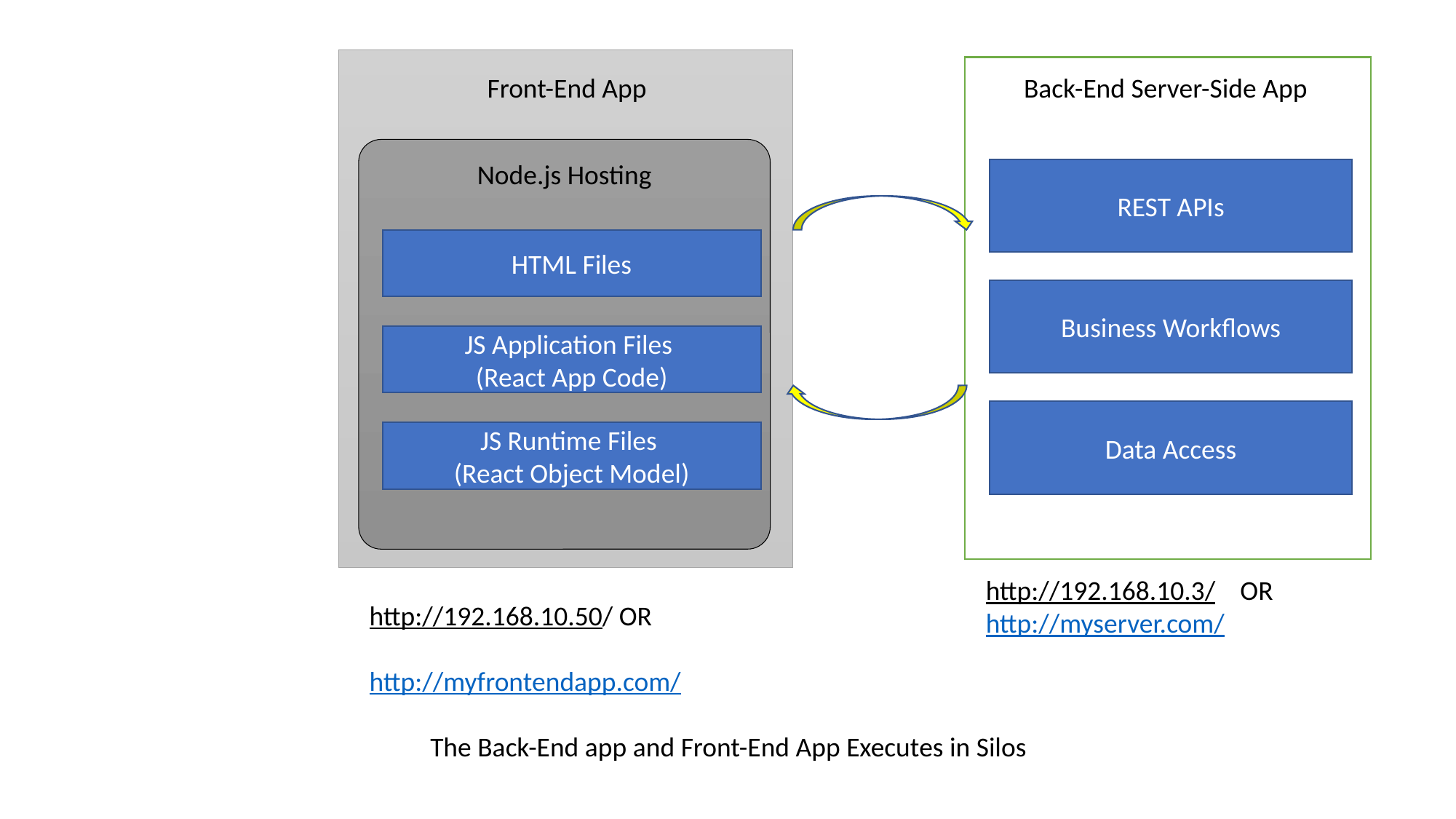

Front-End App
Back-End Server-Side App

Node.js Hosting
REST APIs

HTML Files
Business Workflows
JS Application Files
(React App Code)

Data Access
JS Runtime Files
(React Object Model)
http://192.168.10.3/    OR
http://myserver.com/

http://192.168.10.50/ OR

http://myfrontendapp.com/

The Back-End app and Front-End App Executes in Silos